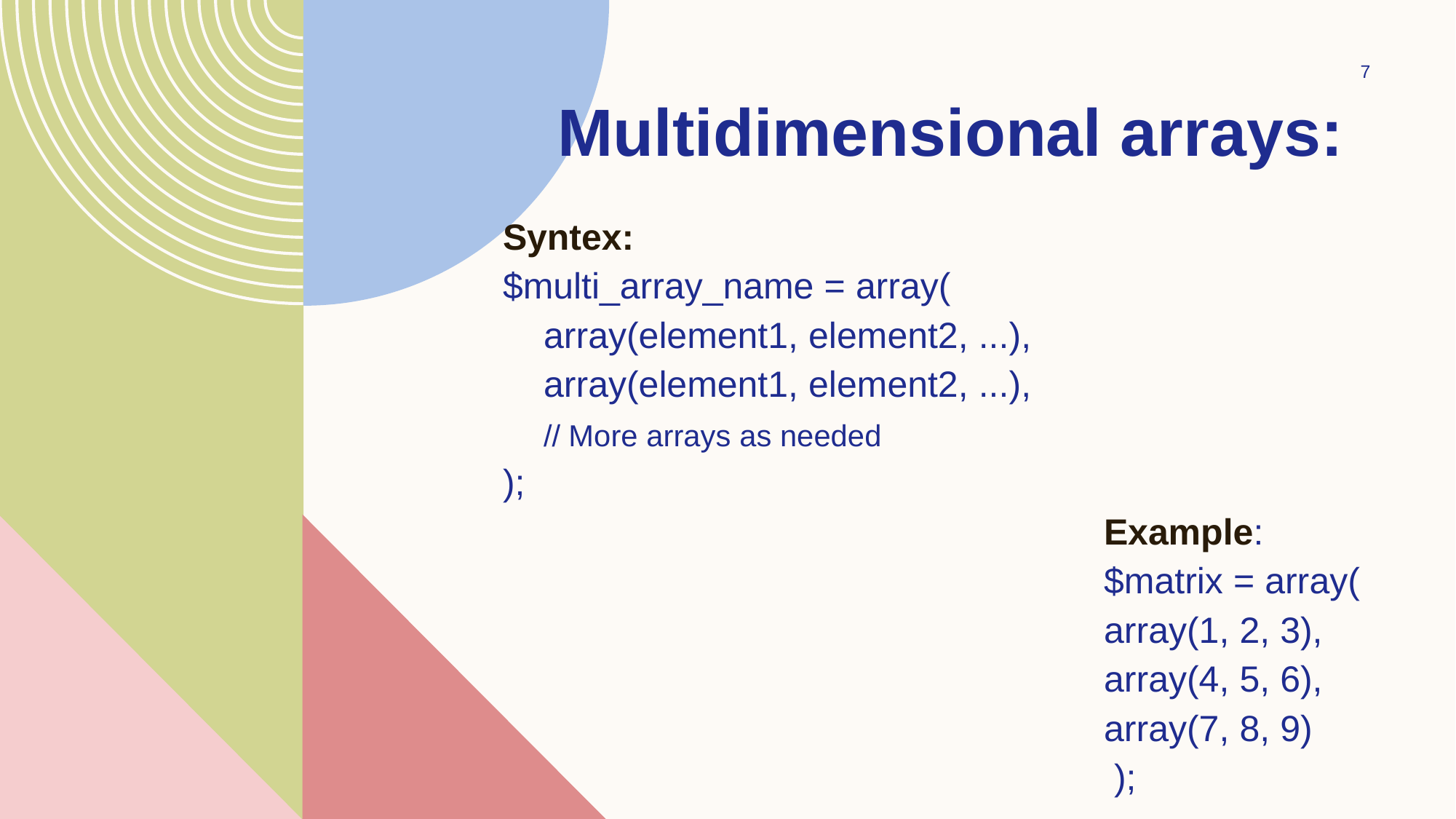

7
# Multidimensional arrays:
Syntex:
$multi_array_name = array(
    array(element1, element2, ...),
    array(element1, element2, ...),
    // More arrays as needed
);
                                                           Example:
                                                           $matrix = array(
                                                           array(1, 2, 3),
                                                           array(4, 5, 6),
                                                           array(7, 8, 9)
                                                            );